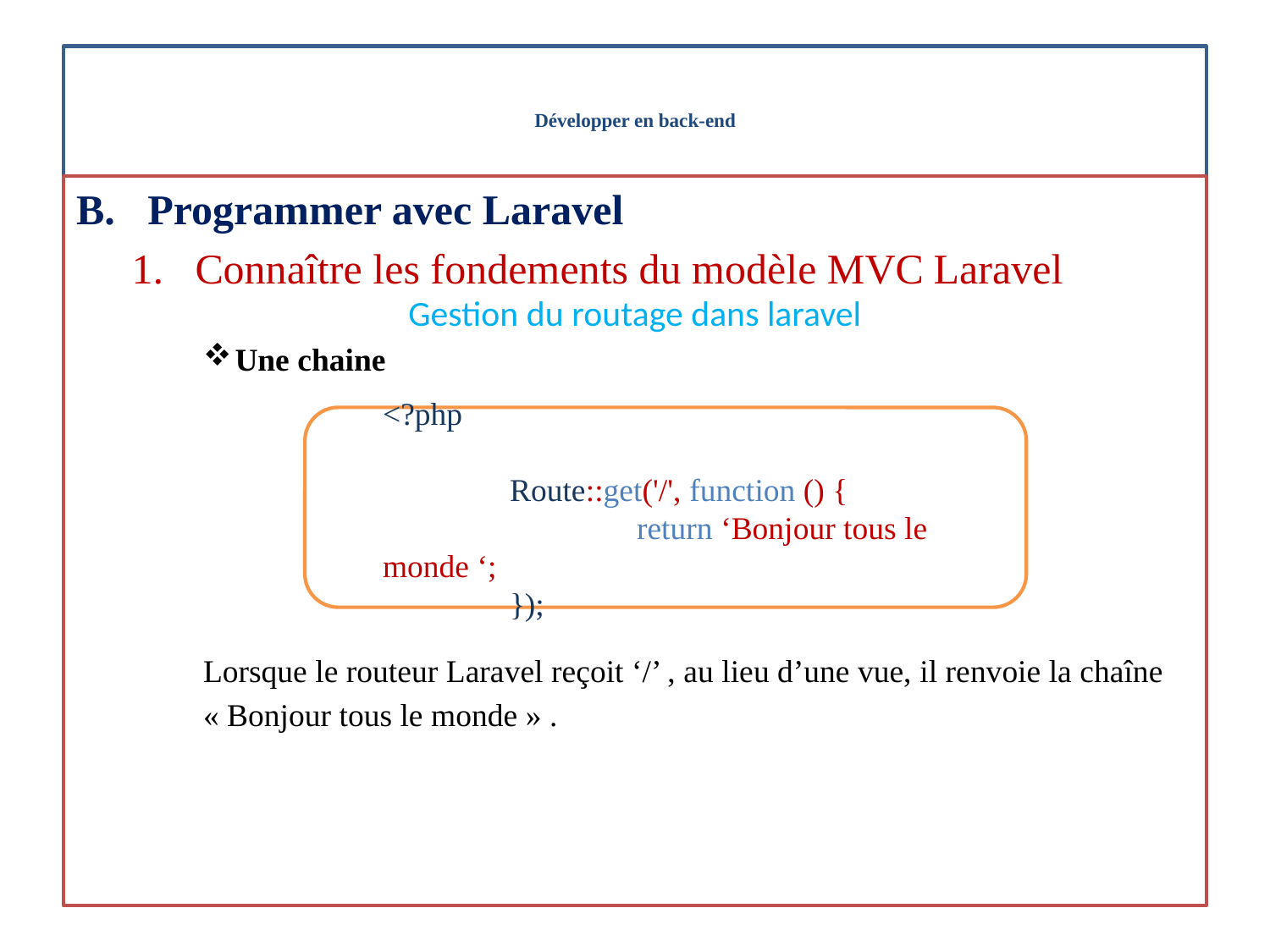

# Développer en back-end
Programmer avec Laravel
Connaître les fondements du modèle MVC Laravel
Gestion du routage dans laravel
Une chaine

Lorsque le routeur Laravel reçoit ‘/’ , au lieu d’une vue, il renvoie la chaîne
« Bonjour tous le monde » .

<?php

	Route::get('/', function () {
	 	return ‘Bonjour tous le monde ‘;
	});